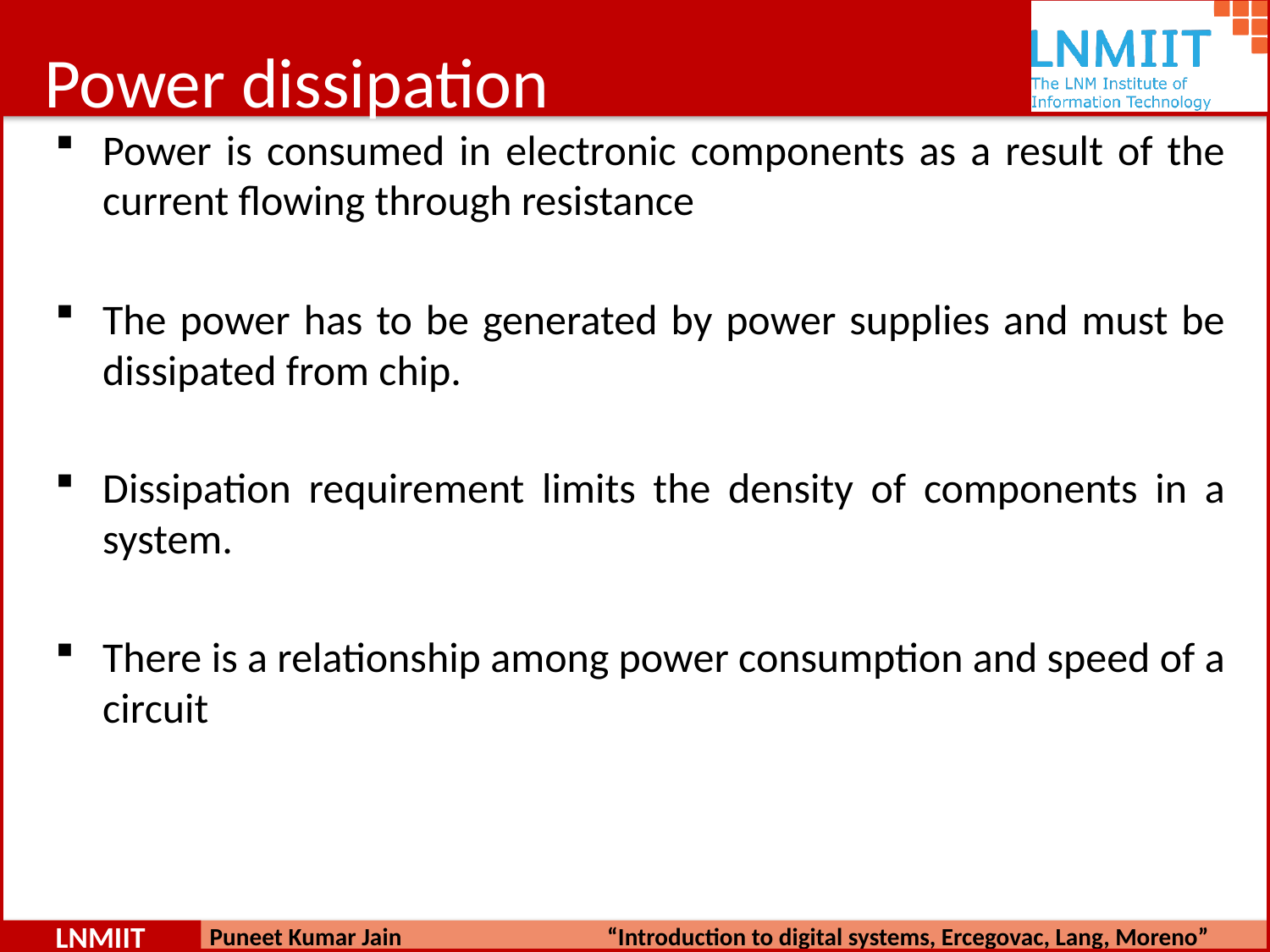

# Power dissipation
Power is consumed in electronic components as a result of the current flowing through resistance

The power has to be generated by power supplies and must be dissipated from chip.

Dissipation requirement limits the density of components in a system.

There is a relationship among power consumption and speed of a circuit